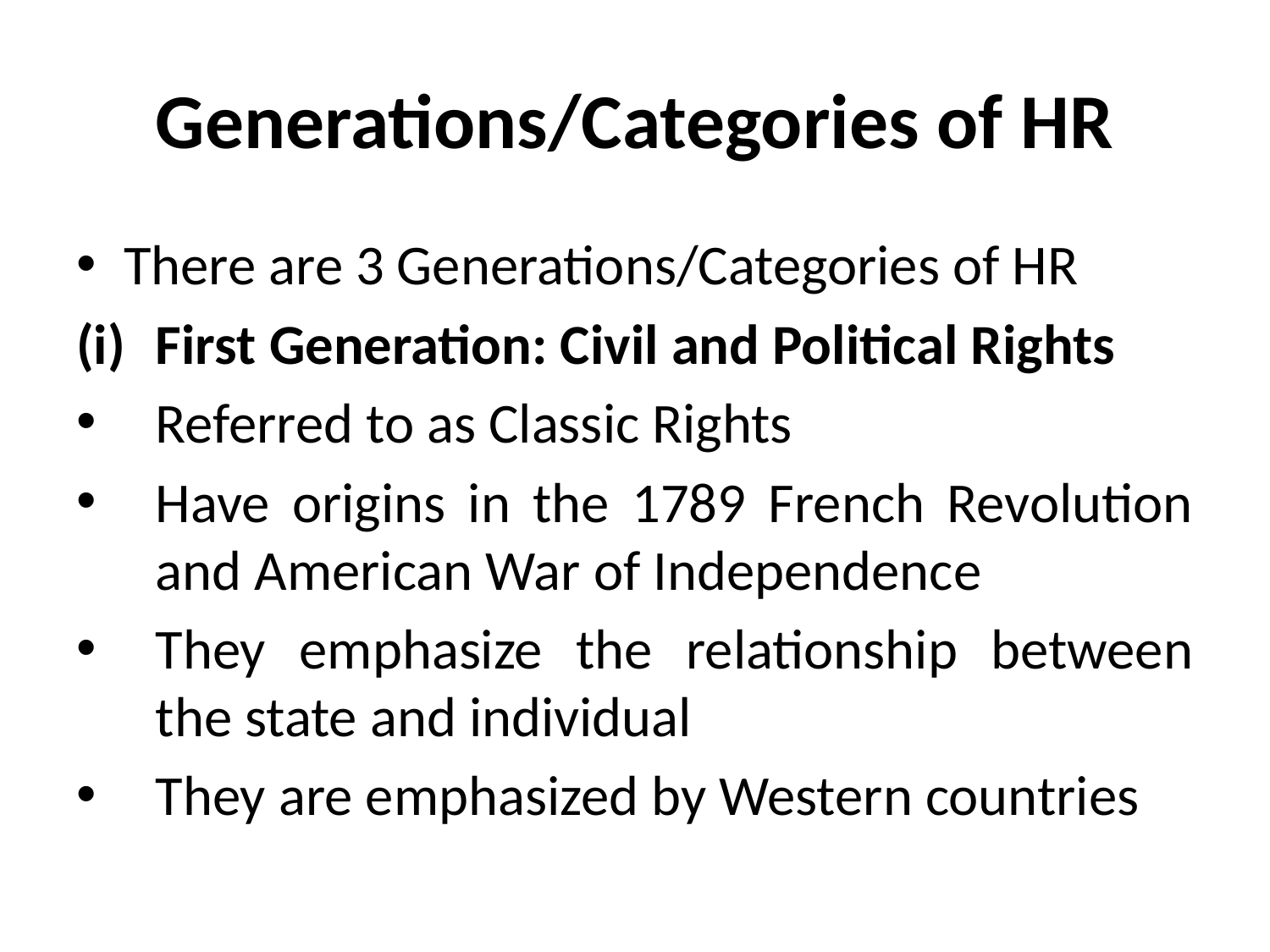

# Generations/Categories of HR
There are 3 Generations/Categories of HR
First Generation: Civil and Political Rights
Referred to as Classic Rights
Have origins in the 1789 French Revolution and American War of Independence
They emphasize the relationship between the state and individual
They are emphasized by Western countries